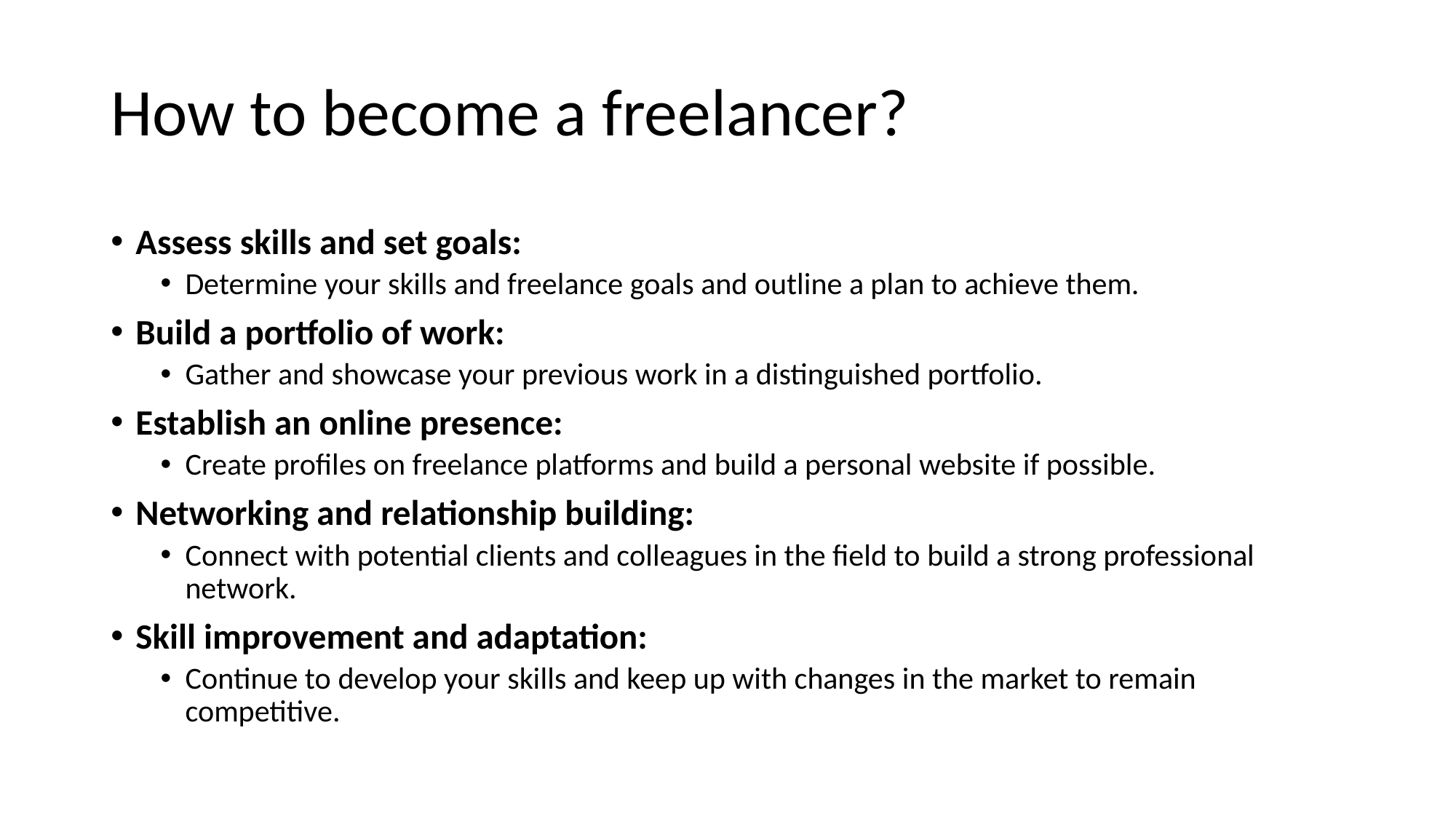

# How to become a freelancer?
Assess skills and set goals:
Determine your skills and freelance goals and outline a plan to achieve them.
Build a portfolio of work:
Gather and showcase your previous work in a distinguished portfolio.
Establish an online presence:
Create profiles on freelance platforms and build a personal website if possible.
Networking and relationship building:
Connect with potential clients and colleagues in the field to build a strong professional network.
Skill improvement and adaptation:
Continue to develop your skills and keep up with changes in the market to remain competitive.